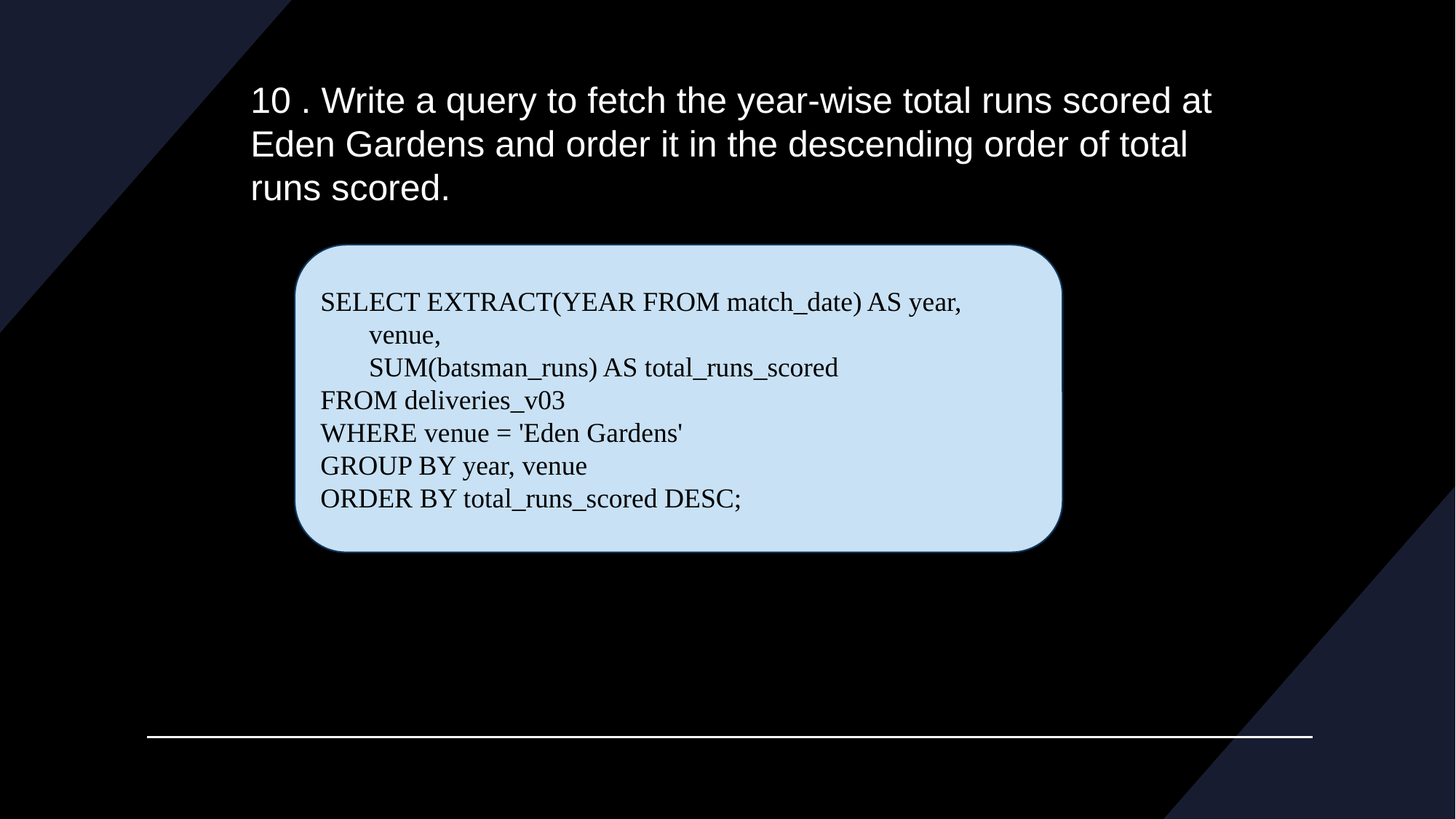

# 10 . Write a query to fetch the year-wise total runs scored at Eden Gardens and order it in the descending order of total runs scored.
SELECT EXTRACT(YEAR FROM match_date) AS year,
       venue,
       SUM(batsman_runs) AS total_runs_scored
FROM deliveries_v03
WHERE venue = 'Eden Gardens'
GROUP BY year, venue
ORDER BY total_runs_scored DESC;